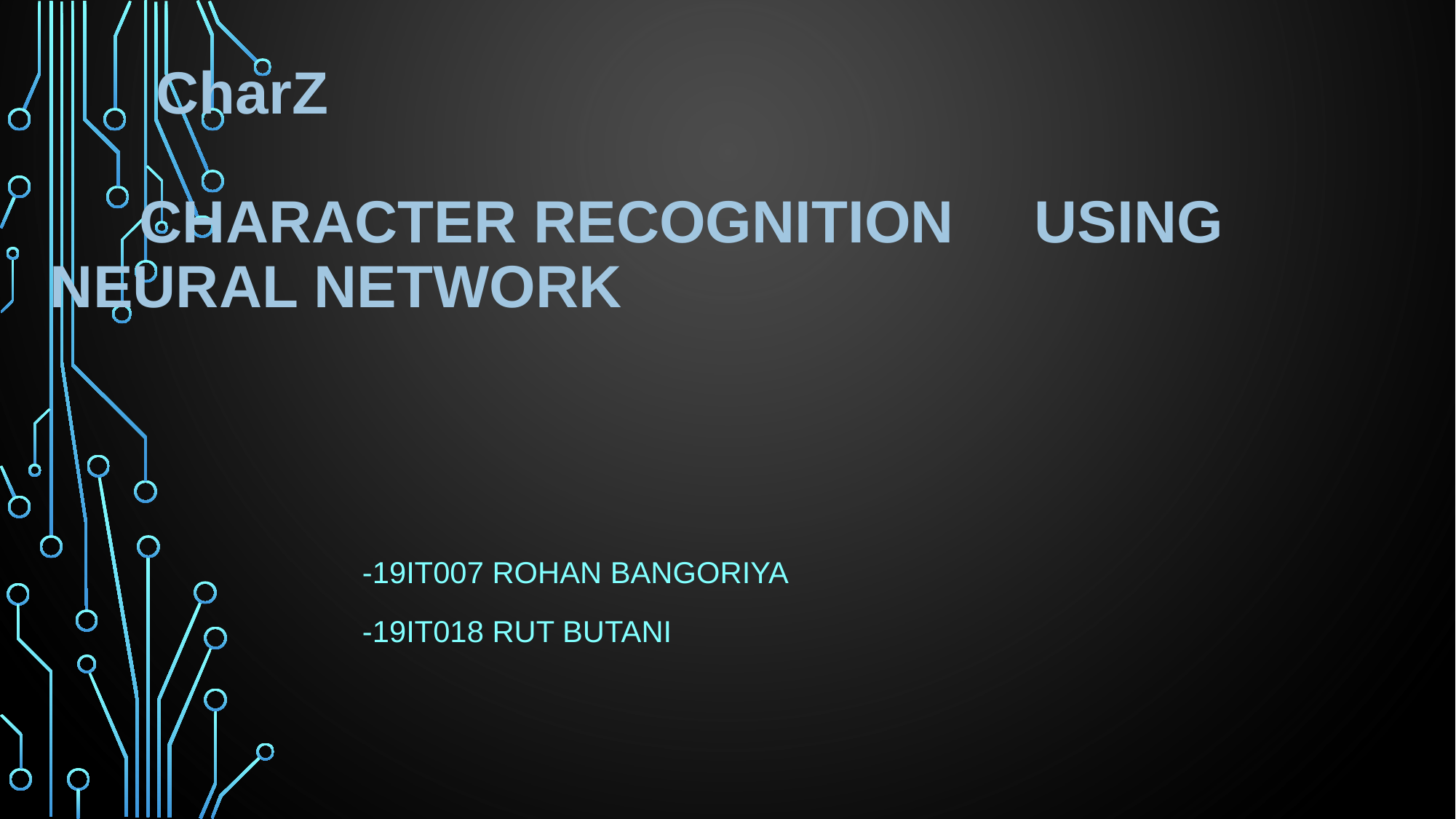

# Charz Character Recognition 				Using Neural network
	-19it007 Rohan Bangoriya
	-19it018 Rut Butani